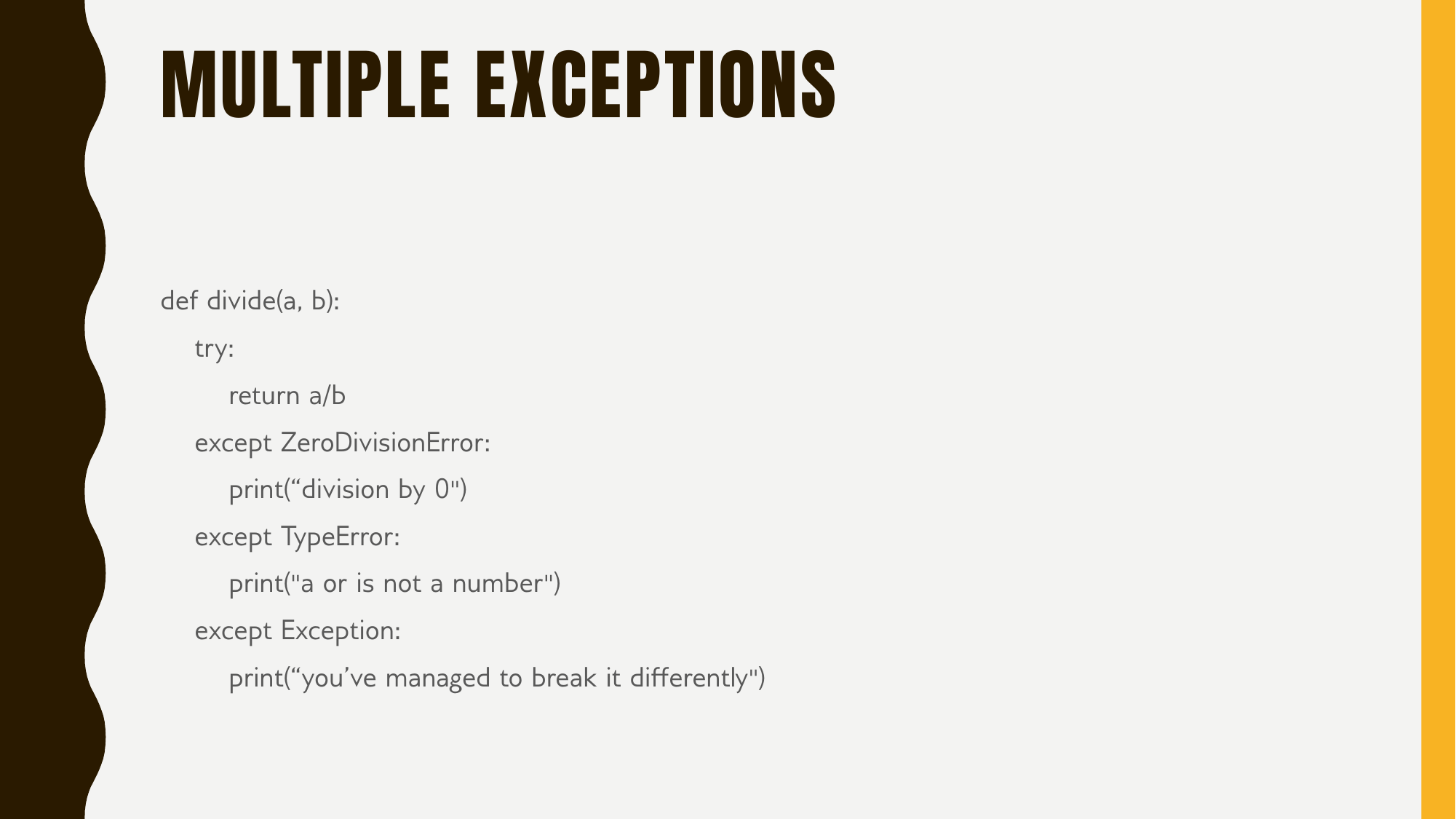

# Multiple exceptions
def divide(a, b):
    try:
        return a/b
    except ZeroDivisionError:
        print(“division by 0")
    except TypeError:
        print("a or is not a number")
    except Exception:
        print(“you’ve managed to break it differently")